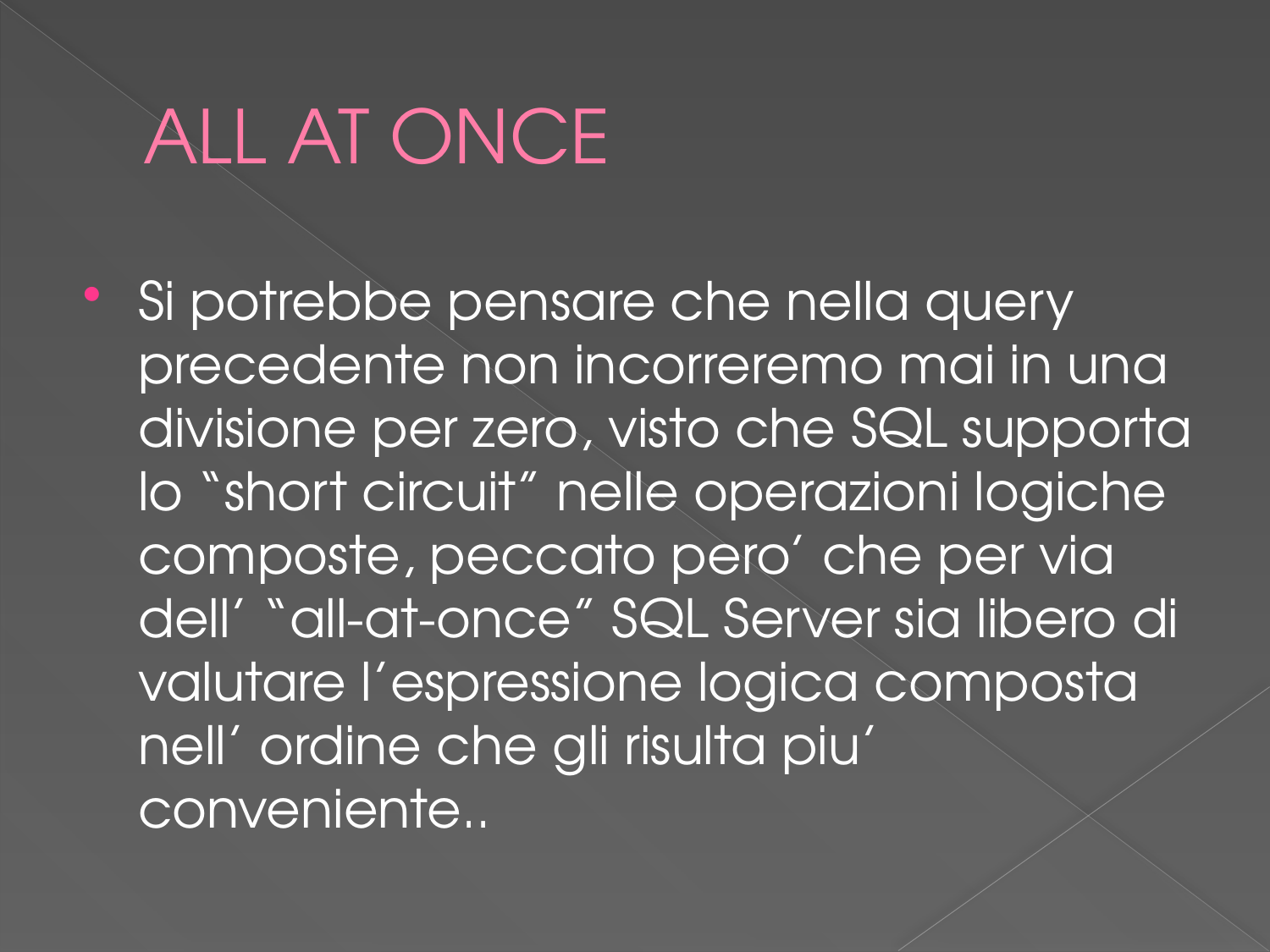

# ALL AT ONCE
Si potrebbe pensare che nella query precedente non incorreremo mai in una divisione per zero, visto che SQL supporta lo “short circuit” nelle operazioni logiche composte, peccato pero’ che per via dell’ “all-at-once” SQL Server sia libero di valutare l’espressione logica composta nell’ ordine che gli risulta piu’ conveniente..